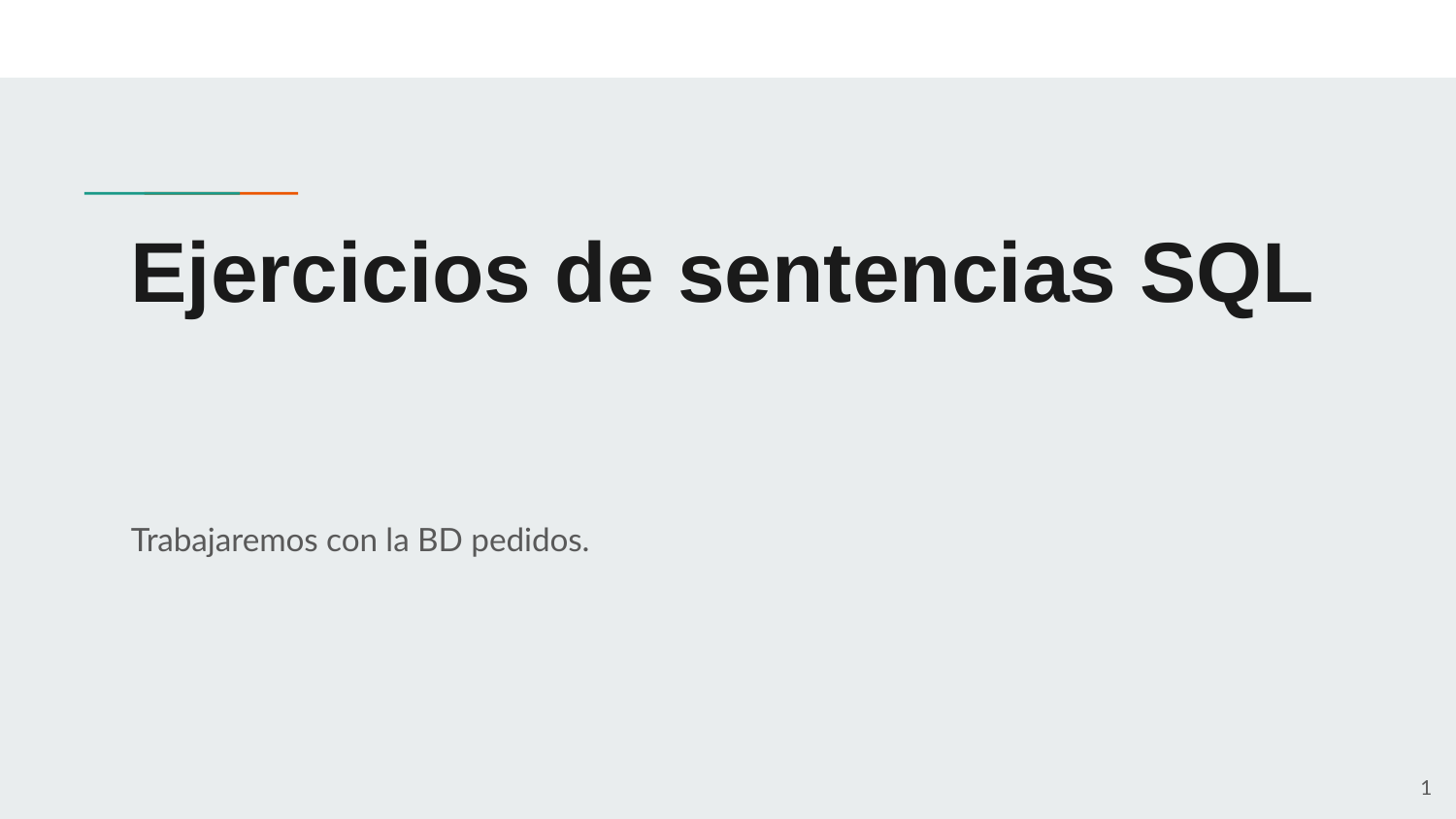

# Ejercicios de sentencias SQL
Trabajaremos con la BD pedidos.
1